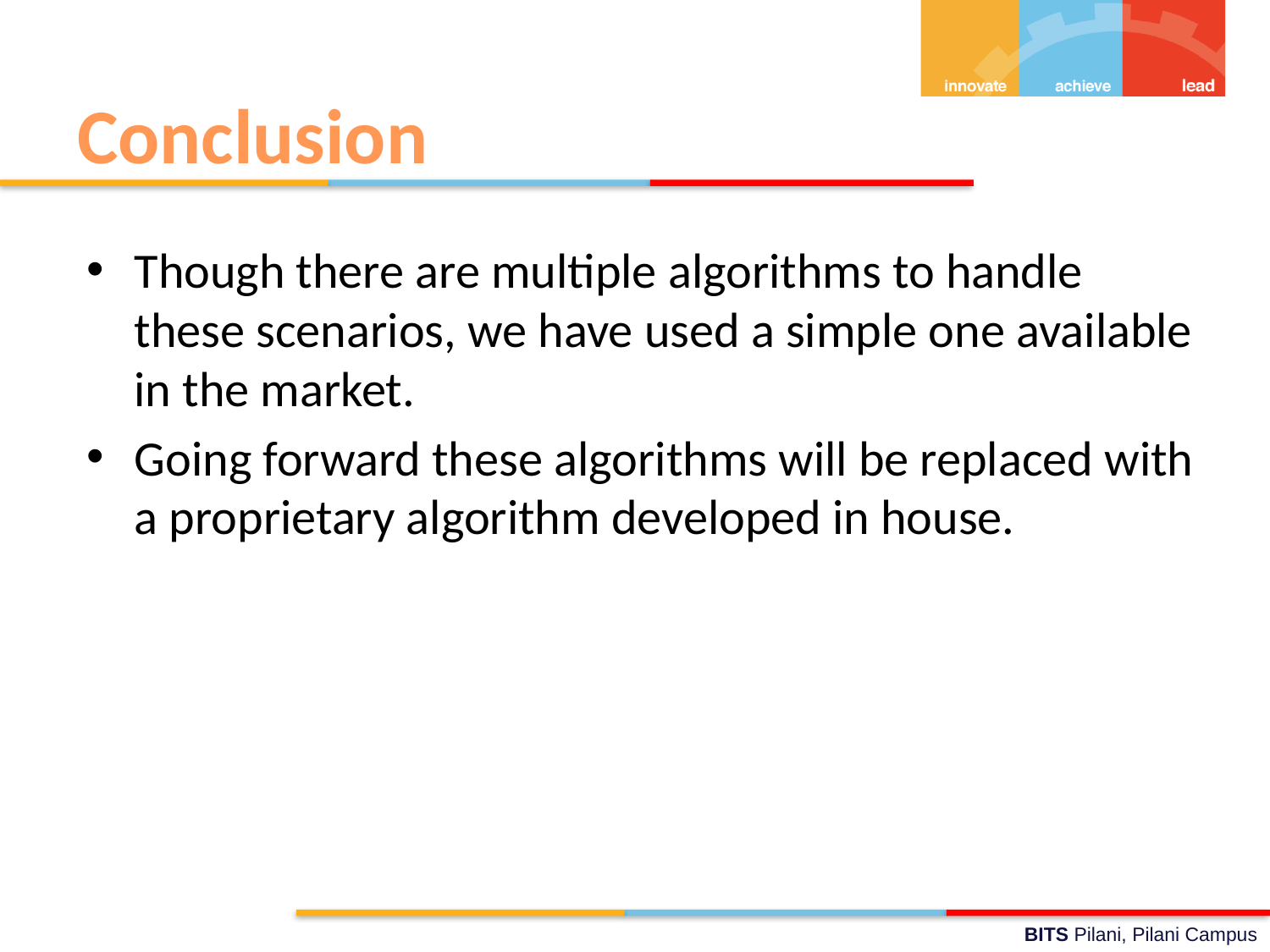

# Conclusion
Though there are multiple algorithms to handle these scenarios, we have used a simple one available in the market.
Going forward these algorithms will be replaced with a proprietary algorithm developed in house.